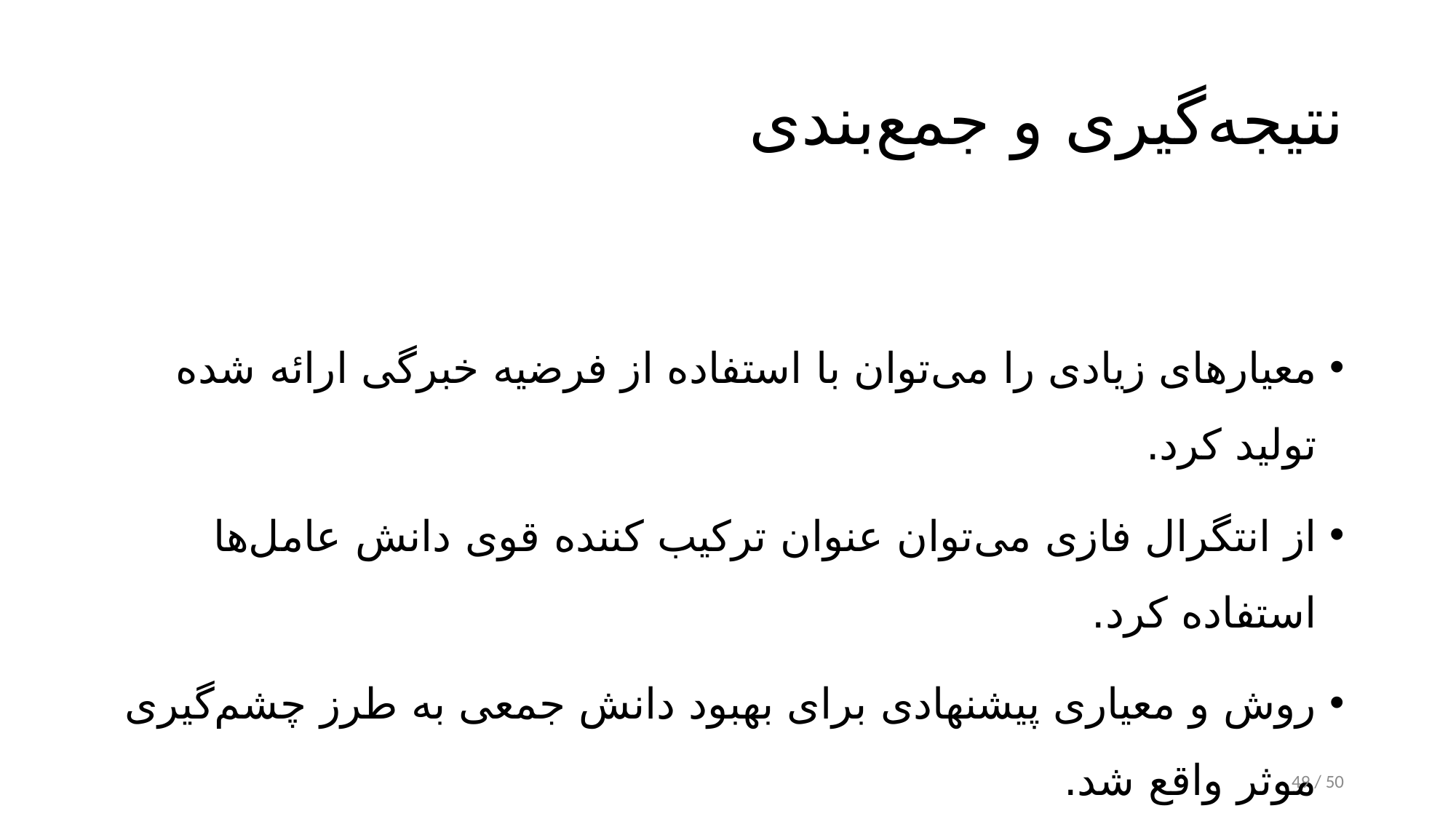

# نتیجه‌گیری و جمع‌بندی
معیارهای زیادی را می‌توان با استفاده از فرضیه خبرگی ارائه شده تولید کرد.
از انتگرال فازی می‌توان عنوان ترکیب کننده قوی دانش‌ عامل‌ها استفاده کرد.
روش و معیاری پیشنهادی برای بهبود دانش جمعی به طرز چشم‌گیری موثر واقع شد.
49 / 50